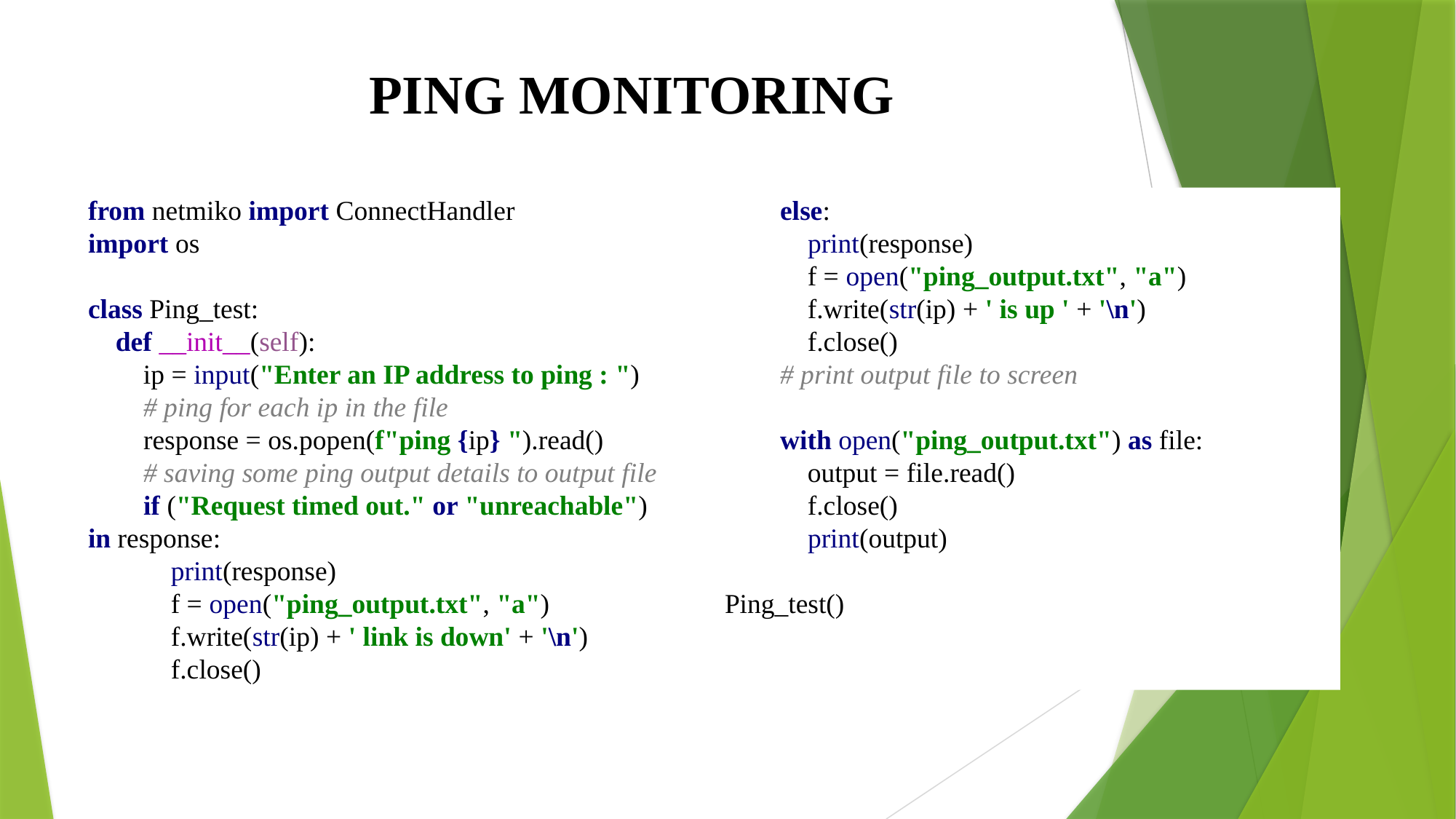

# PING MONITORING
        else:
            print(response)
            f = open("ping_output.txt", "a")
            f.write(str(ip) + ' is up ' + '\n')
            f.close()
        # print output file to screen
        with open("ping_output.txt") as file:
            output = file.read()
            f.close()
            print(output)
Ping_test()

from netmiko import ConnectHandler
import os
class Ping_test:
    def __init__(self):
        ip = input("Enter an IP address to ping : ")
        # ping for each ip in the file
        response = os.popen(f"ping {ip} ").read()
        # saving some ping output details to output file
        if ("Request timed out." or "unreachable") in response:
            print(response)
            f = open("ping_output.txt", "a")
            f.write(str(ip) + ' link is down' + '\n')
            f.close()